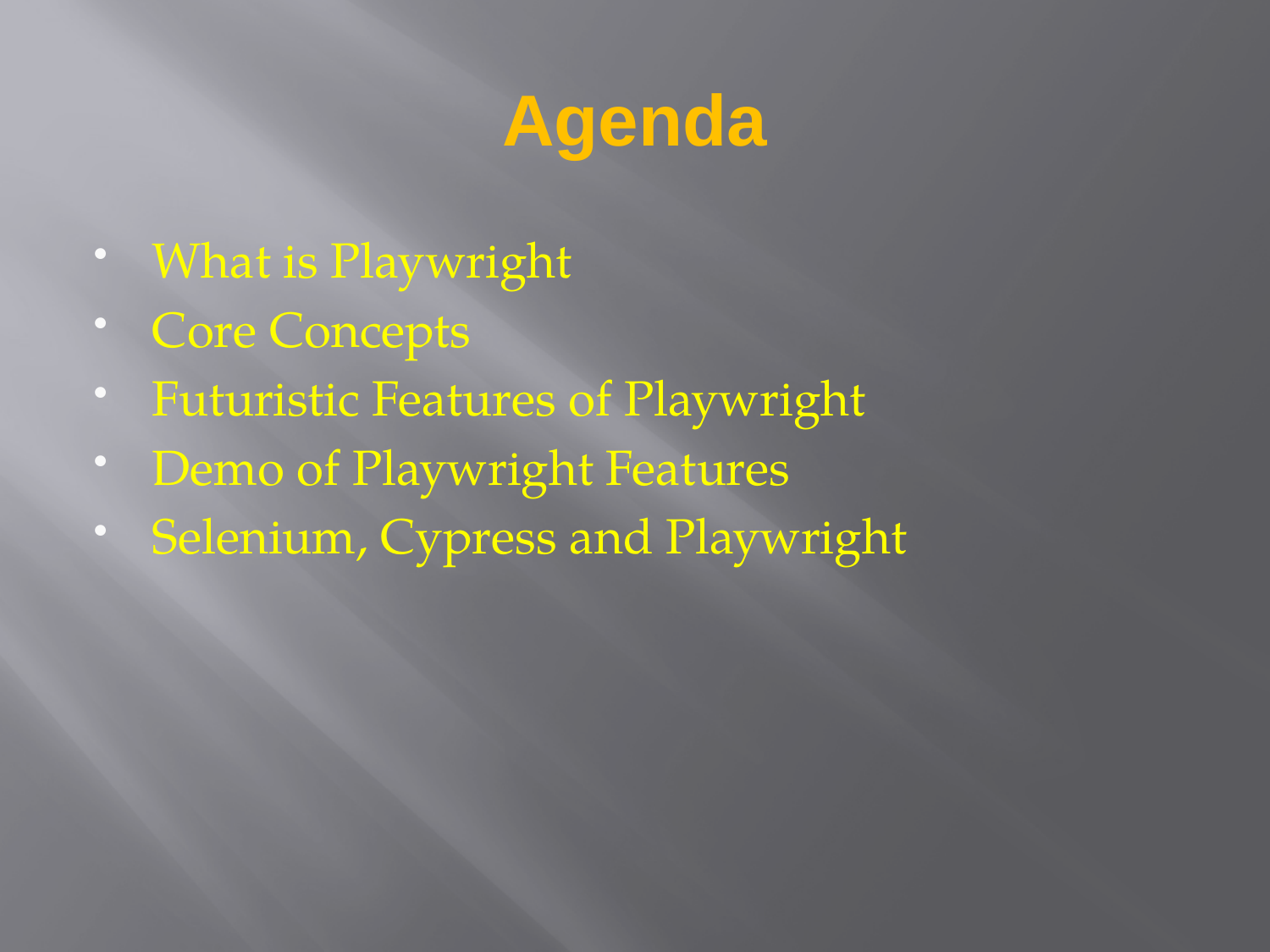

# Agenda
What is Playwright
Core Concepts
Futuristic Features of Playwright
Demo of Playwright Features
Selenium, Cypress and Playwright